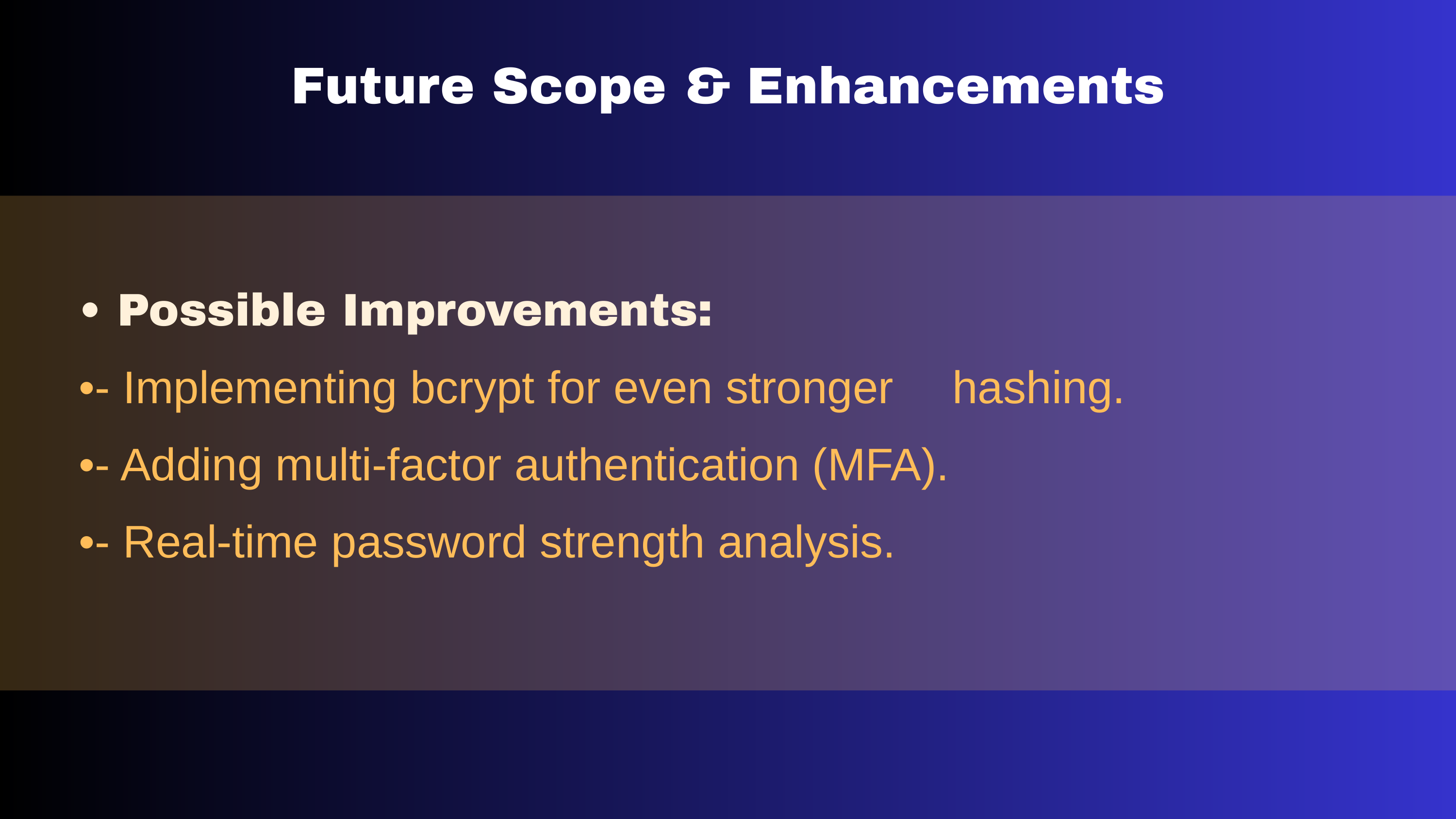

Future Scope & Enhancements

• Possible Improvements:
•- Implementing bcrypt for even stronger    	hashing.
•- Adding multi-factor authentication (MFA).
•- Real-time password strength analysis.